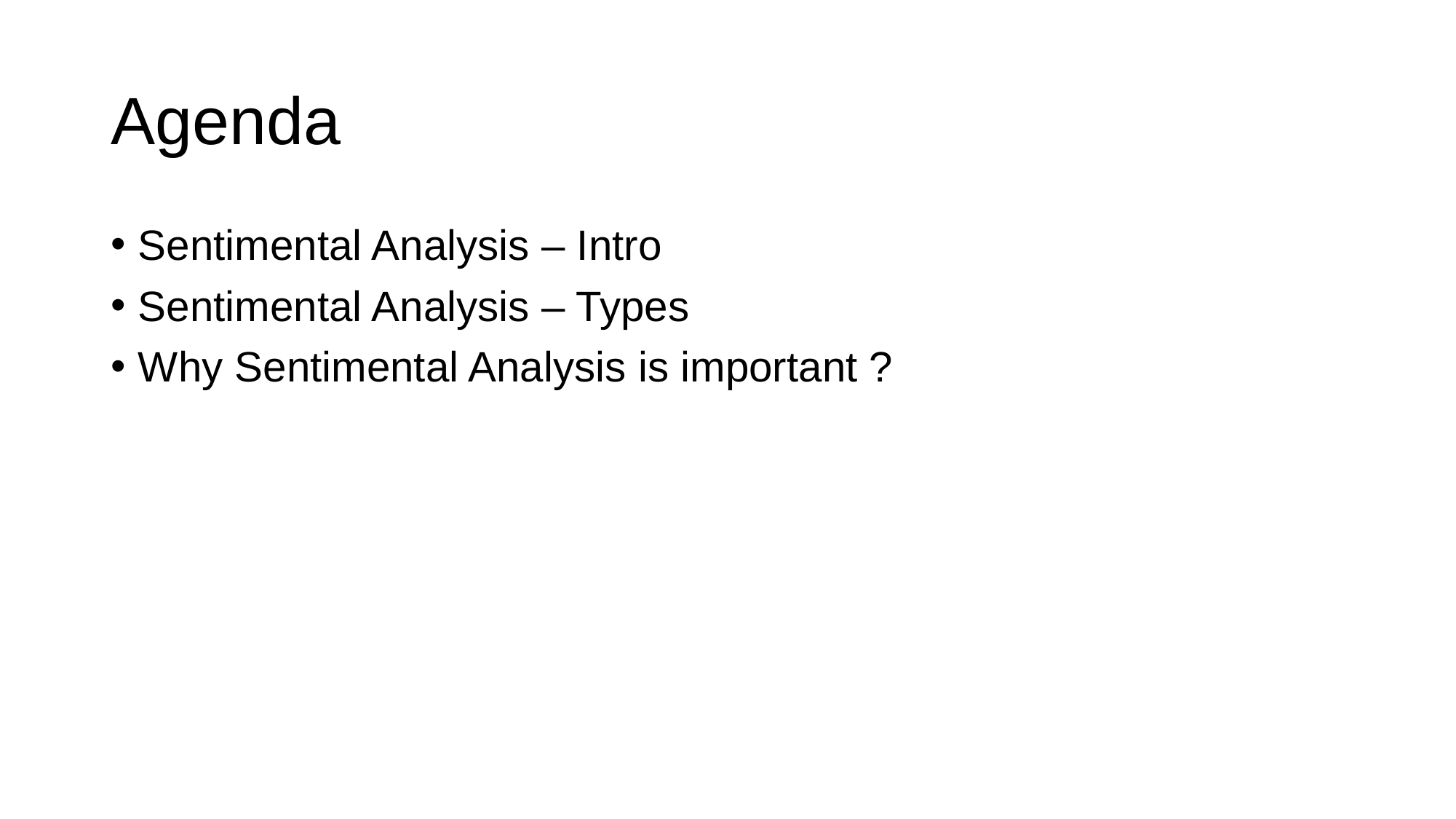

# Agenda
Sentimental Analysis – Intro
Sentimental Analysis – Types
Why Sentimental Analysis is important ?